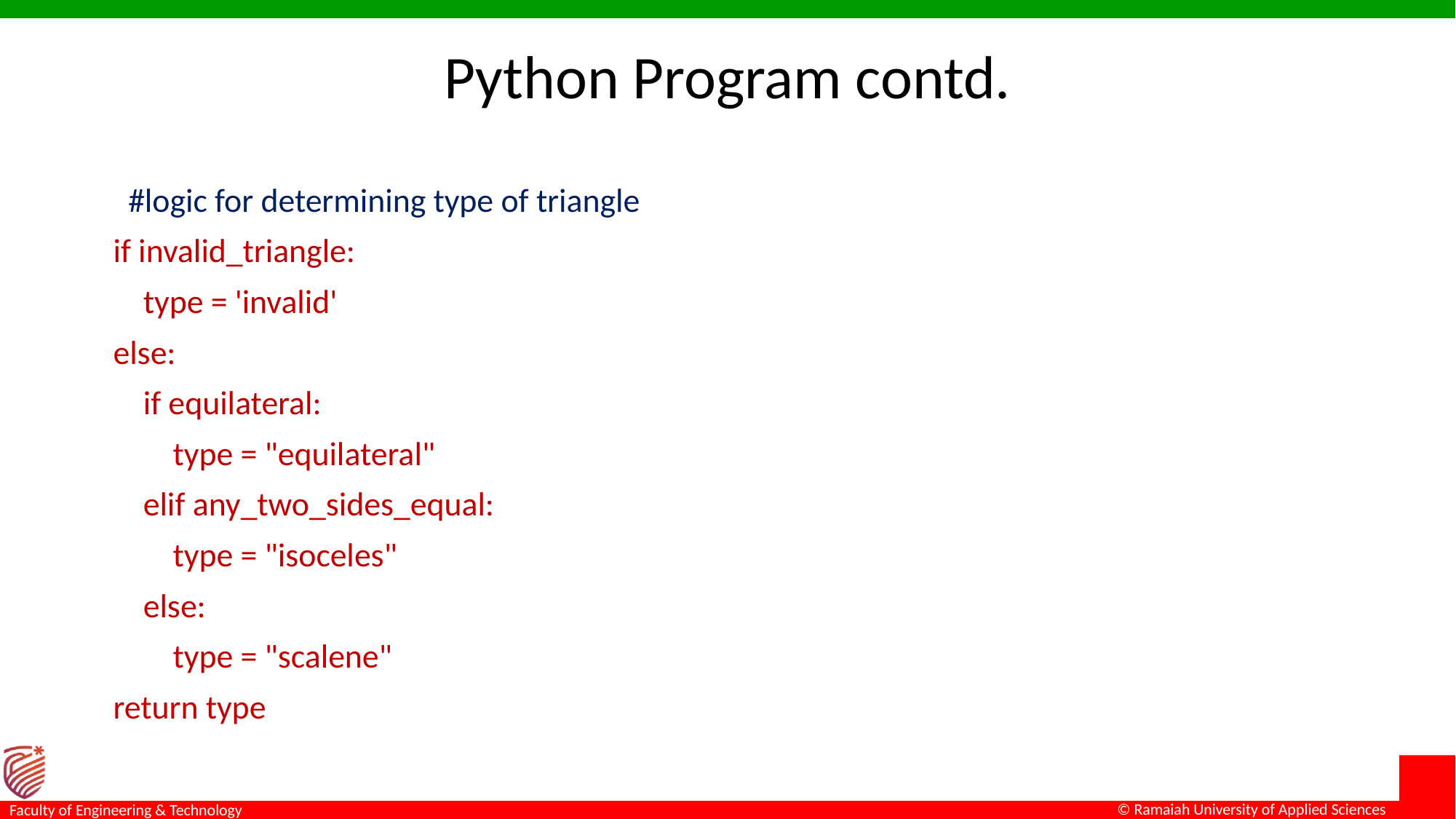

# Python Program contd.
      #logic for determining type of triangle
    if invalid_triangle:
        type = 'invalid'
    else:
        if equilateral:
            type = "equilateral"
        elif any_two_sides_equal:
            type = "isoceles"
        else:
            type = "scalene"
    return type